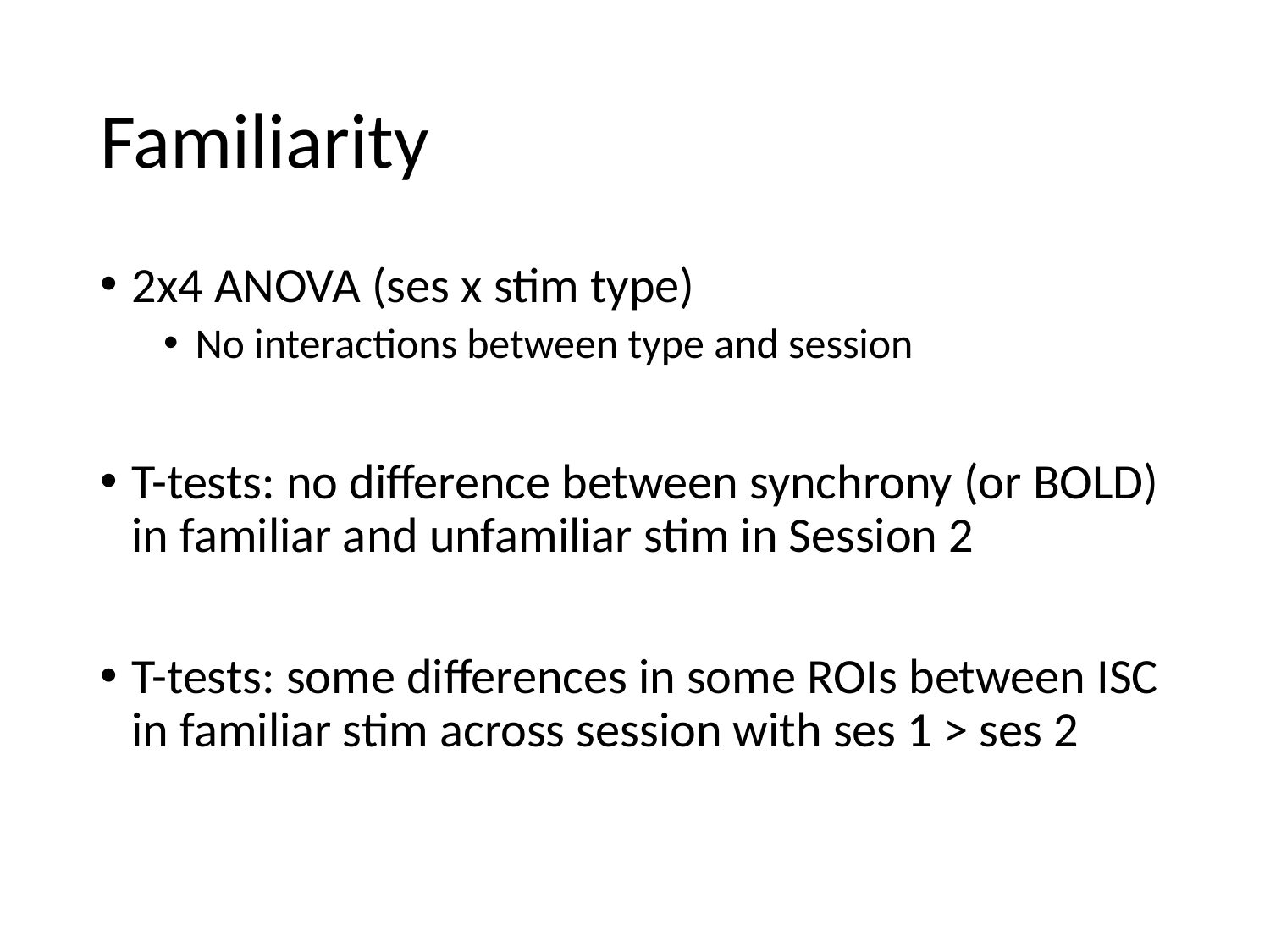

# Familiarity
2x4 ANOVA (ses x stim type)
No interactions between type and session

T-tests: no difference between synchrony (or BOLD) in familiar and unfamiliar stim in Session 2

T-tests: some differences in some ROIs between ISC in familiar stim across session with ses 1 > ses 2